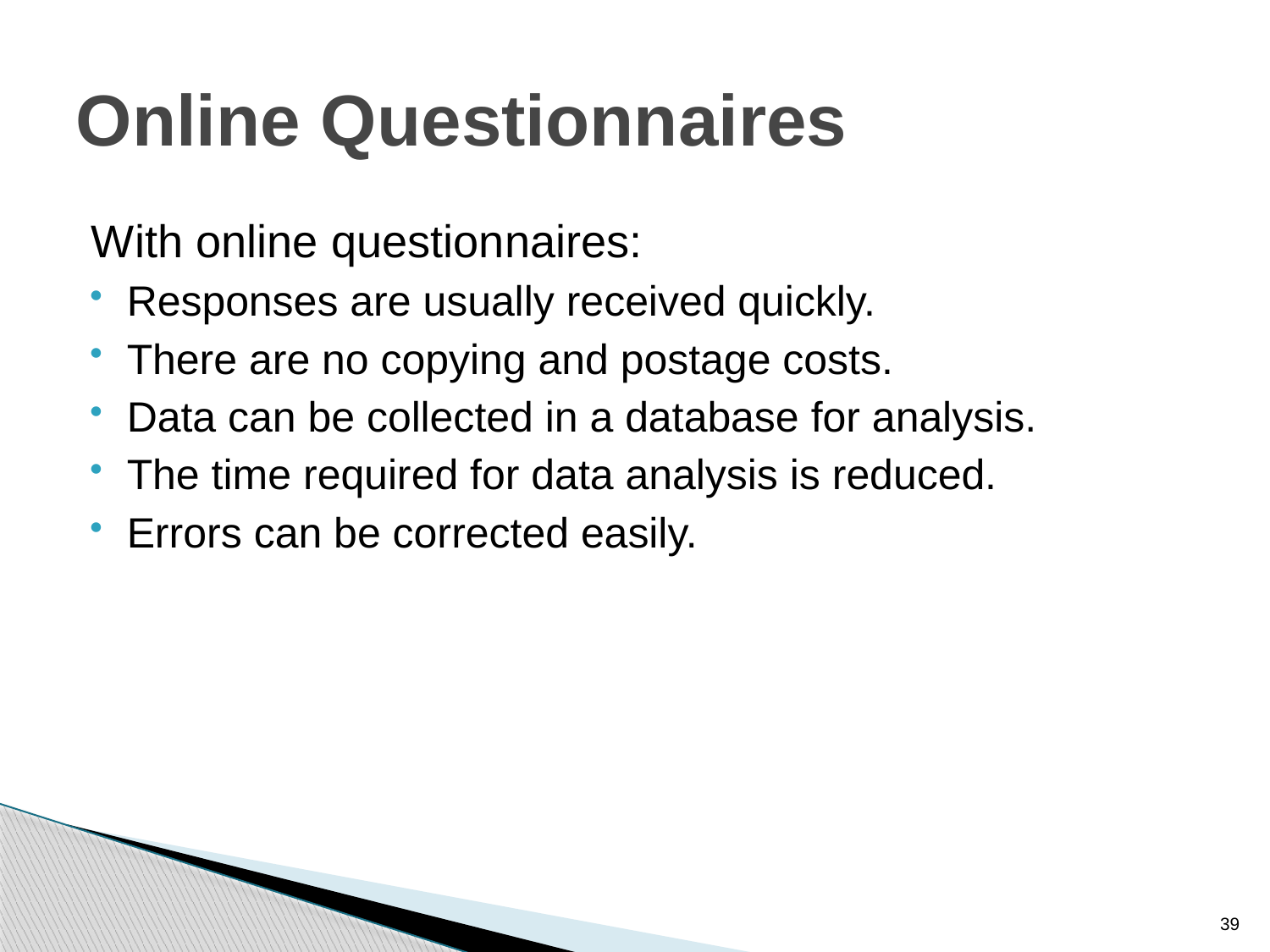

# Online Questionnaires
With online questionnaires:
Responses are usually received quickly.
There are no copying and postage costs.
Data can be collected in a database for analysis.
The time required for data analysis is reduced.
Errors can be corrected easily.
39